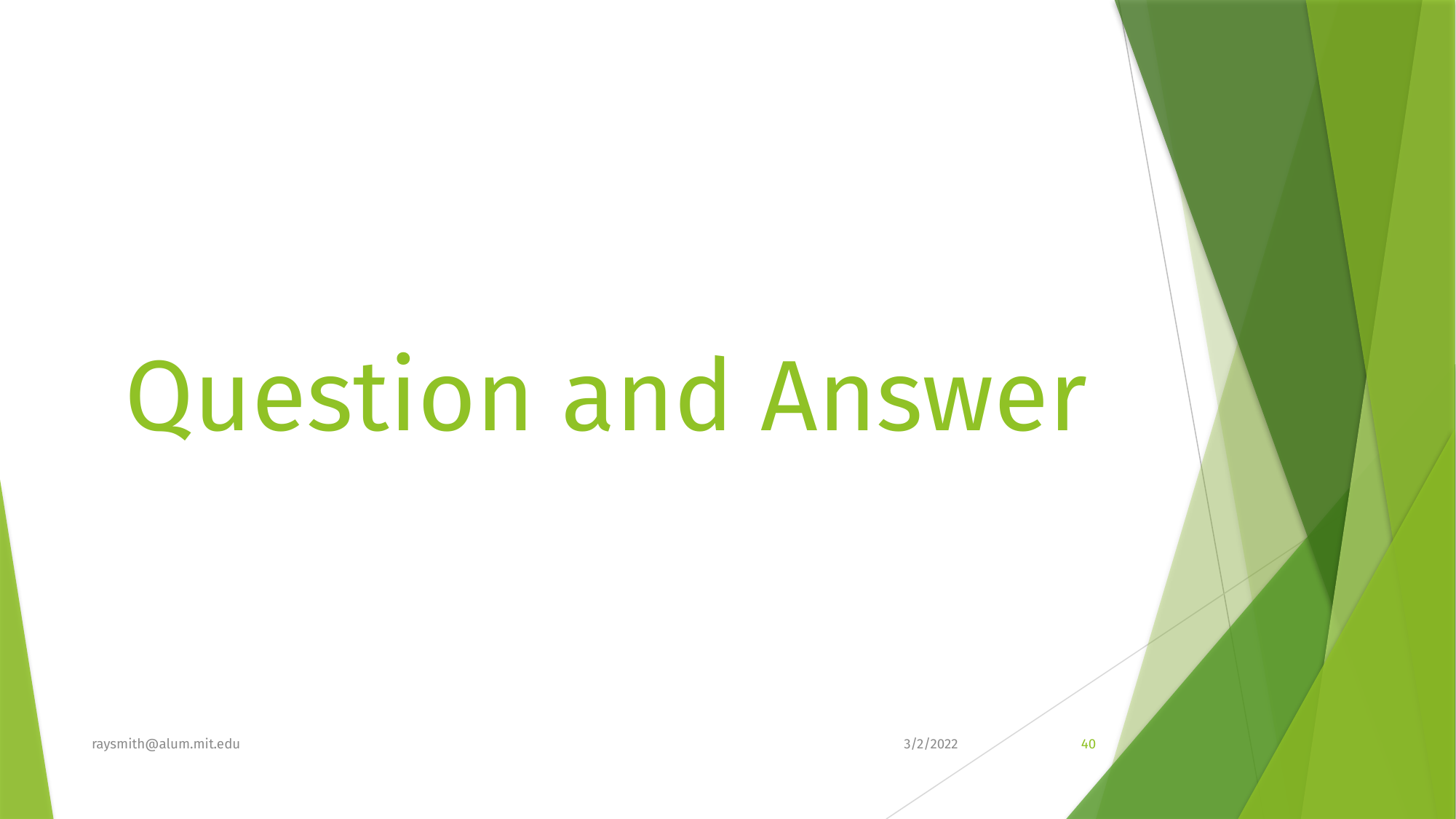

# Question and Answer
raysmith@alum.mit.edu
3/2/2022
40